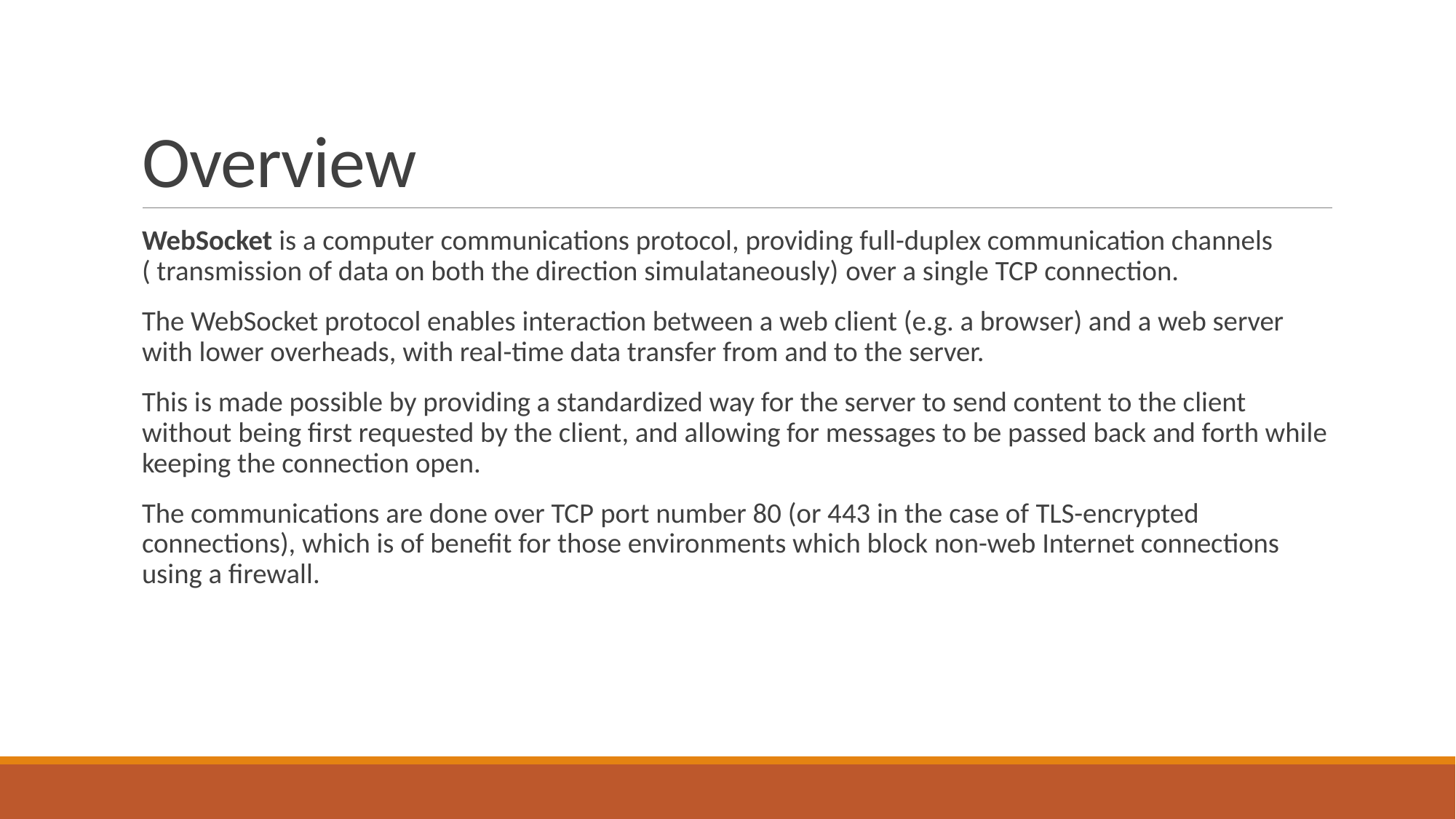

# Overview
WebSocket is a computer communications protocol, providing full-duplex communication channels ( transmission of data on both the direction simulataneously) over a single TCP connection.
The WebSocket protocol enables interaction between a web client (e.g. a browser) and a web server with lower overheads, with real-time data transfer from and to the server.
This is made possible by providing a standardized way for the server to send content to the client without being first requested by the client, and allowing for messages to be passed back and forth while keeping the connection open.
The communications are done over TCP port number 80 (or 443 in the case of TLS-encrypted connections), which is of benefit for those environments which block non-web Internet connections using a firewall.